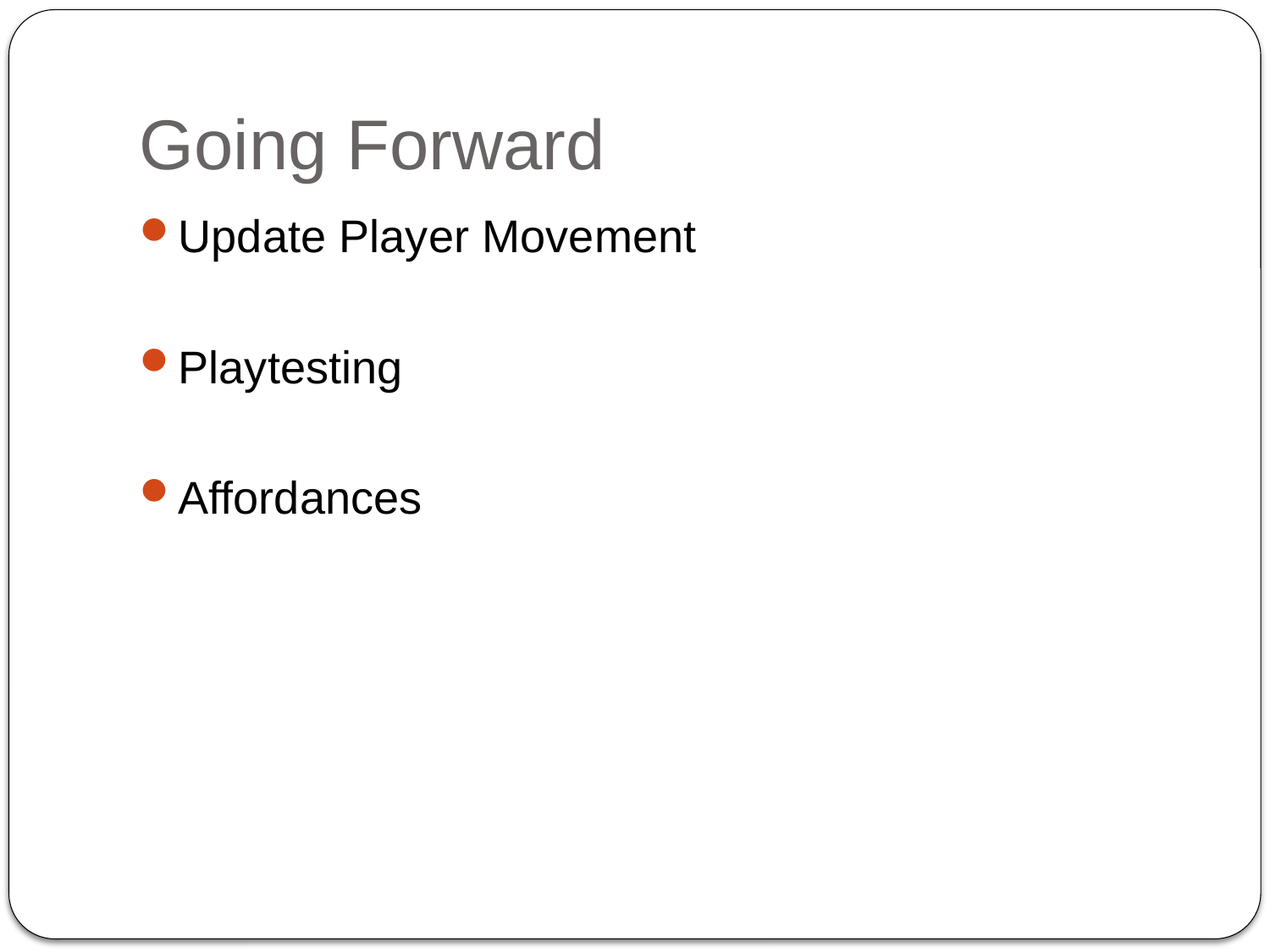

# Going Forward
Update Player Movement

Playtesting

Affordances